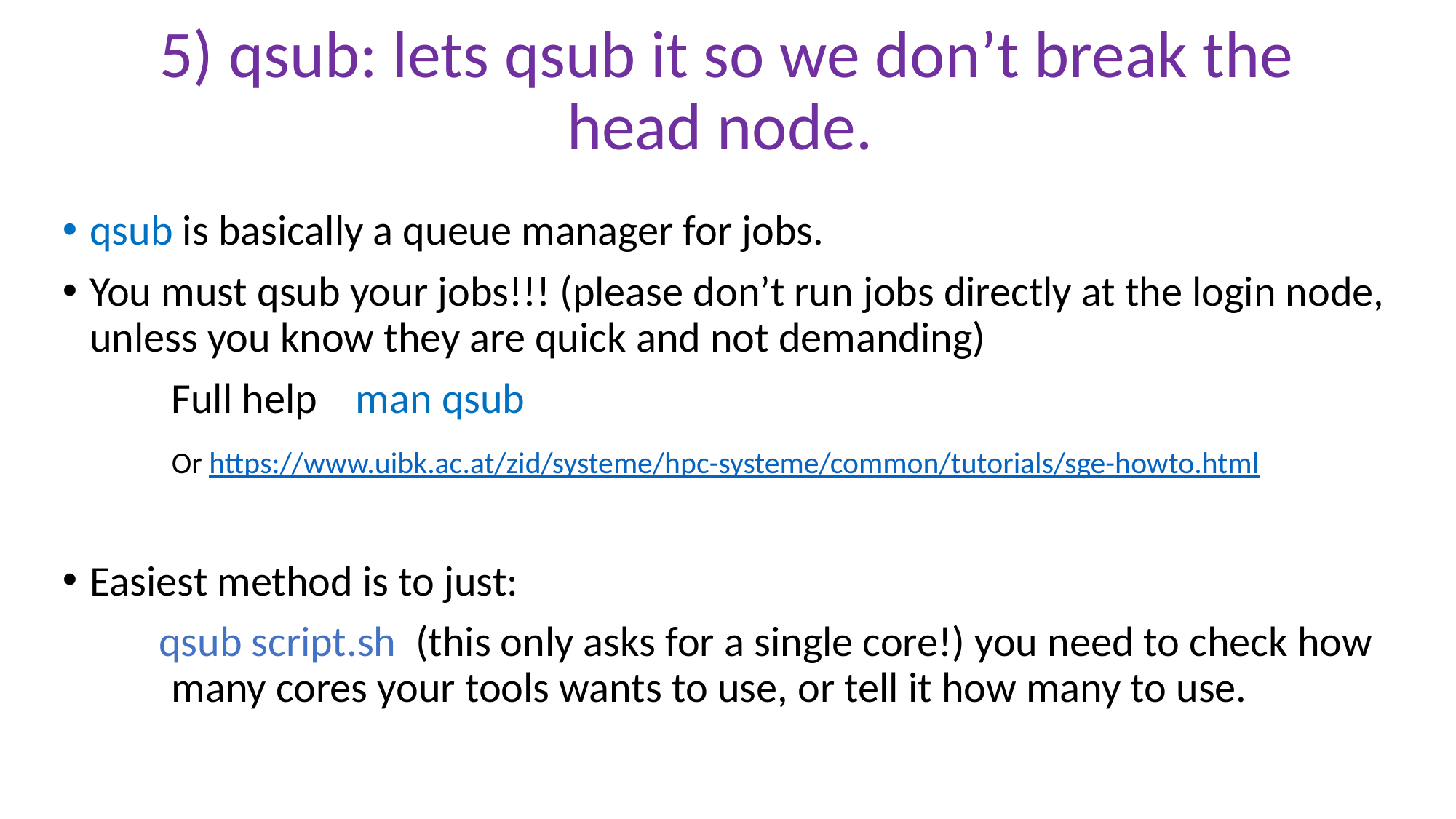

# 5) qsub: lets qsub it so we don’t break the head node.
qsub is basically a queue manager for jobs.
You must qsub your jobs!!! (please don’t run jobs directly at the login node, unless you know they are quick and not demanding)
	Full help    man qsub
	Or https://www.uibk.ac.at/zid/systeme/hpc-systeme/common/tutorials/sge-howto.html

Easiest method is to just:
          qsub script.sh  (this only asks for a single core!) you need to check how 	many cores your tools wants to use, or tell it how many to use.